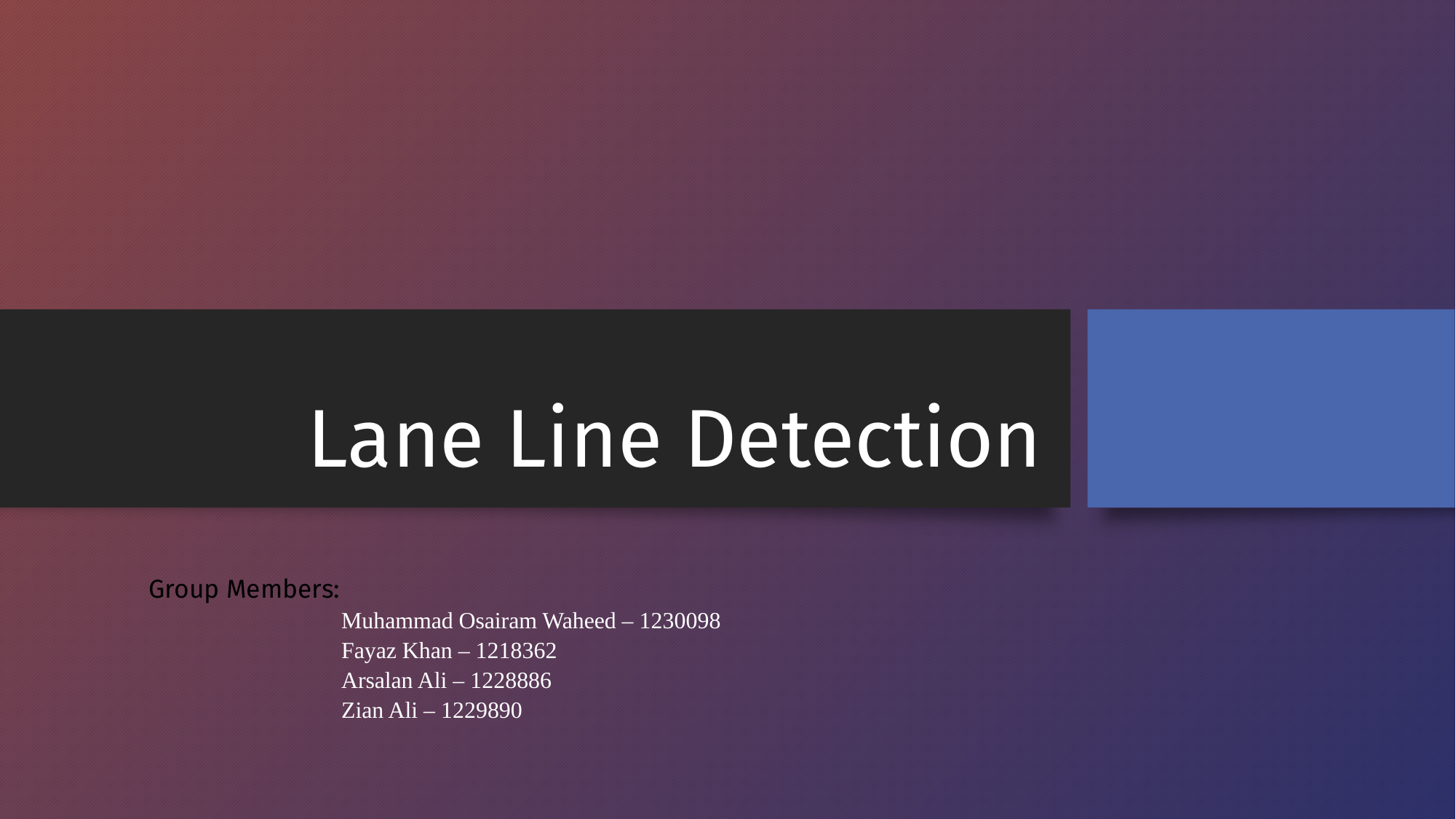

# Lane Line Detection
Group Members:
                                 Muhammad Osairam Waheed – 1230098
                                 Fayaz Khan – 1218362
                                 Arsalan Ali – 1228886
                                 Zian Ali – 1229890